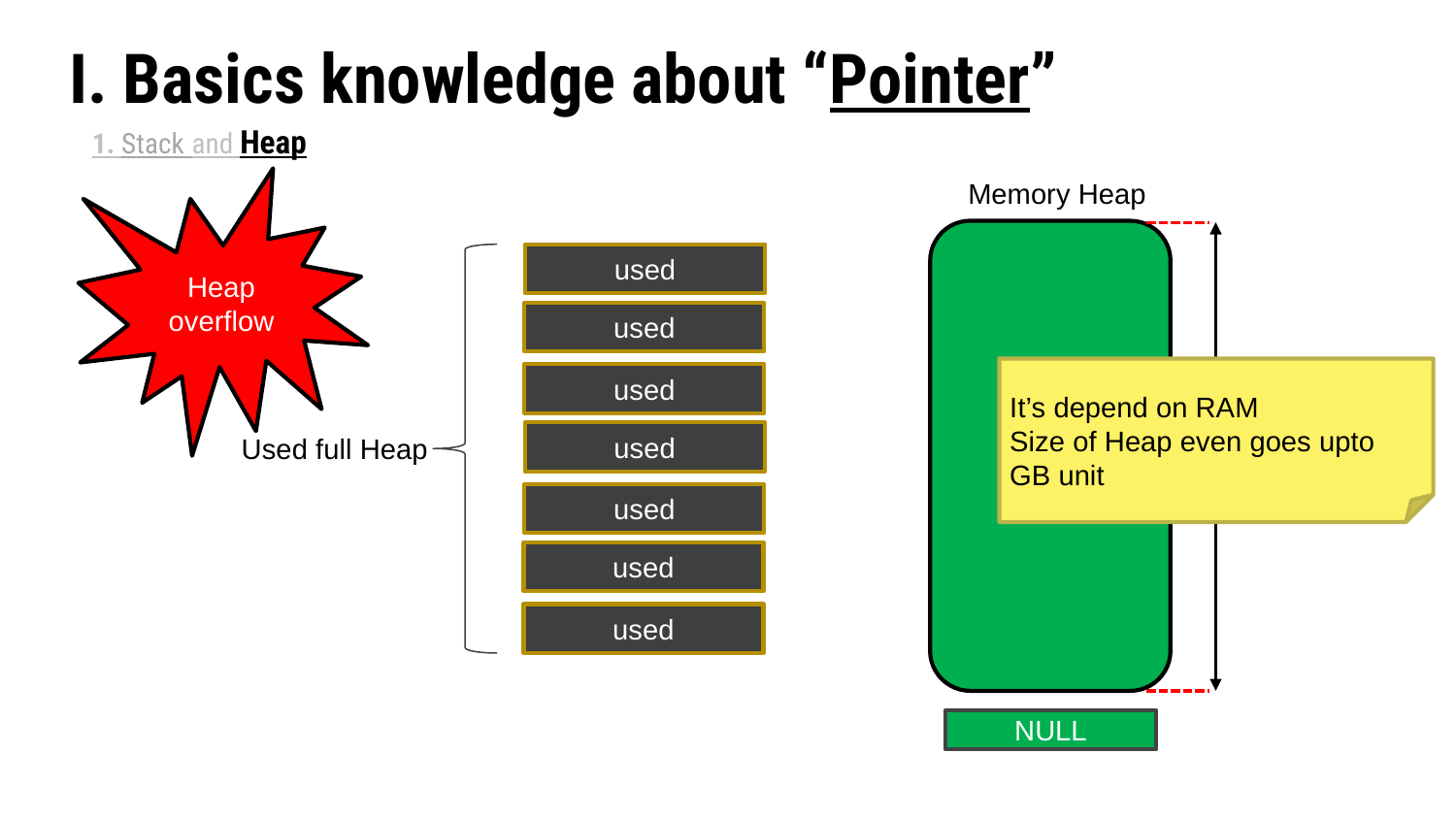

# I. Basics knowledge about “Pointer”
1. Stack and Heap
Heap overflow
 Memory Heap

used
used

used
Heap have memory size is large
It’s depend on RAM
Size of Heap even goes upto GB unit
used
Used full Heap
used
used
used
NULL